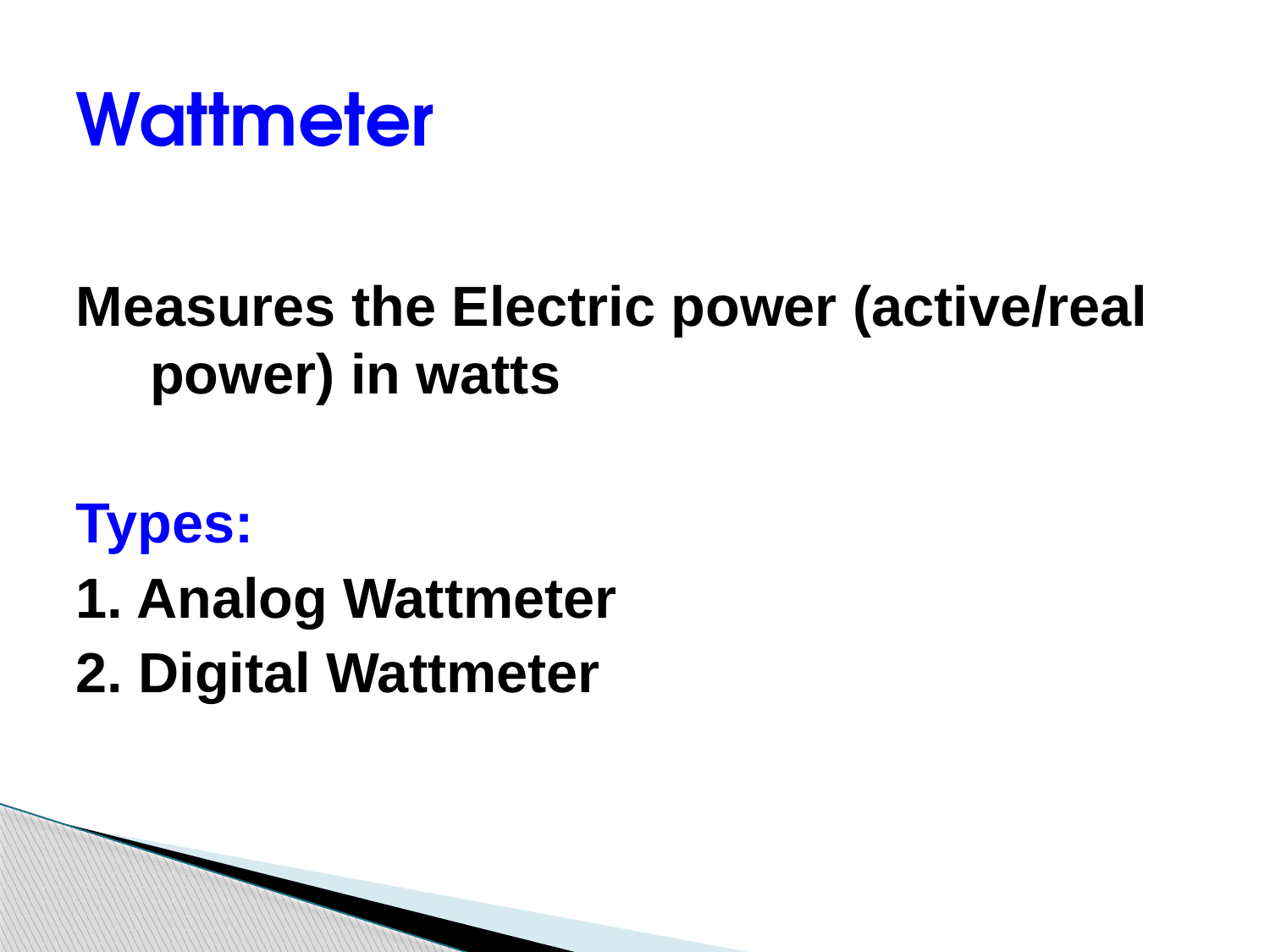

# Wattmeter

Measures the Electric power (active/real power) in watts

Types:
1. Analog Wattmeter
2. Digital Wattmeter